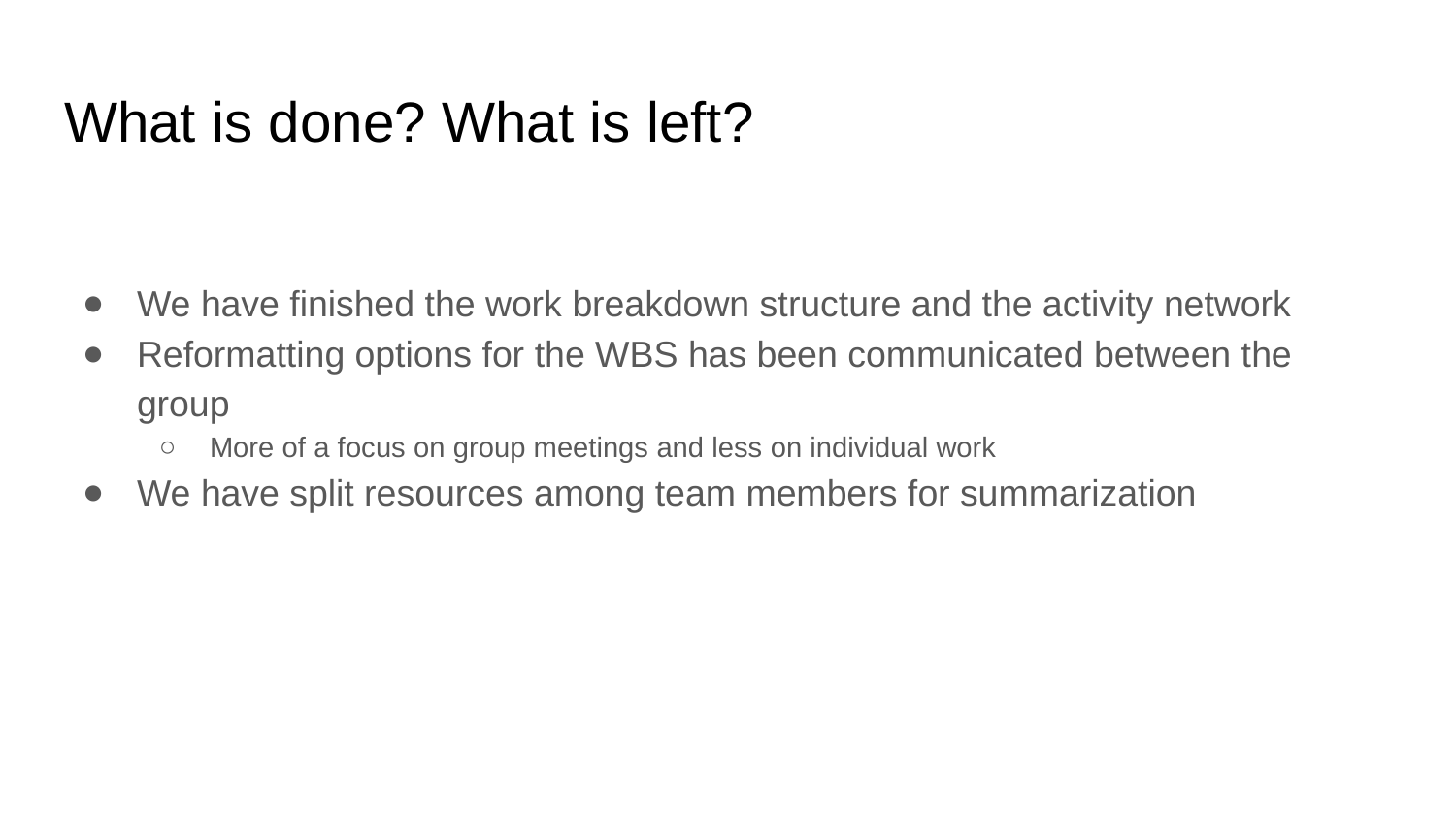

# What is done? What is left?

We have finished the work breakdown structure and the activity network
Reformatting options for the WBS has been communicated between the group
More of a focus on group meetings and less on individual work
We have split resources among team members for summarization